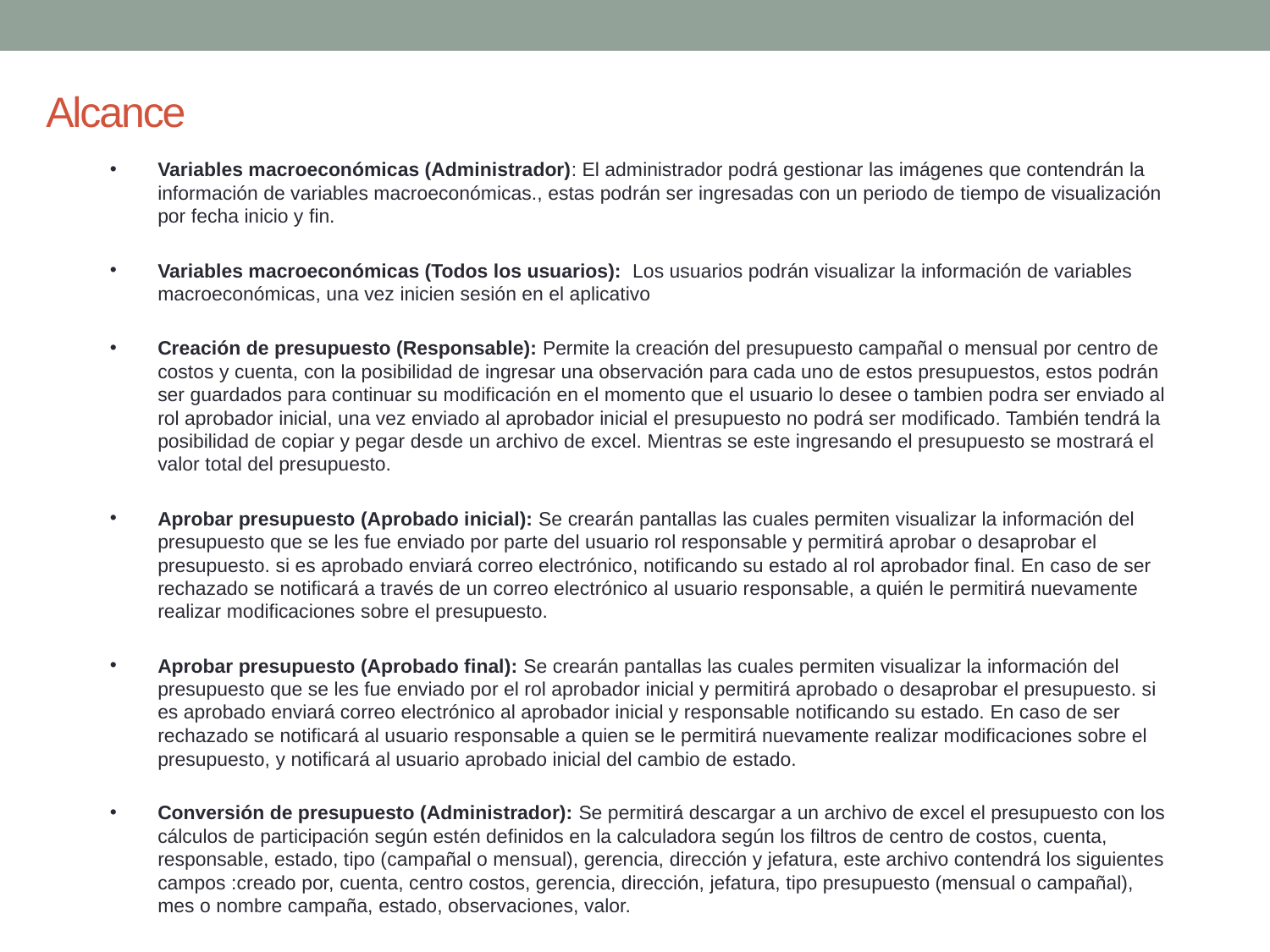

# Alcance
Variables macroeconómicas (Administrador): El administrador podrá gestionar las imágenes que contendrán la información de variables macroeconómicas., estas podrán ser ingresadas con un periodo de tiempo de visualización por fecha inicio y fin.

Variables macroeconómicas (Todos los usuarios):  Los usuarios podrán visualizar la información de variables macroeconómicas, una vez inicien sesión en el aplicativo

Creación de presupuesto (Responsable): Permite la creación del presupuesto campañal o mensual por centro de costos y cuenta, con la posibilidad de ingresar una observación para cada uno de estos presupuestos, estos podrán ser guardados para continuar su modificación en el momento que el usuario lo desee o tambien podra ser enviado al rol aprobador inicial, una vez enviado al aprobador inicial el presupuesto no podrá ser modificado. También tendrá la posibilidad de copiar y pegar desde un archivo de excel. Mientras se este ingresando el presupuesto se mostrará el valor total del presupuesto.

Aprobar presupuesto (Aprobado inicial): Se crearán pantallas las cuales permiten visualizar la información del presupuesto que se les fue enviado por parte del usuario rol responsable y permitirá aprobar o desaprobar el presupuesto. si es aprobado enviará correo electrónico, notificando su estado al rol aprobador final. En caso de ser rechazado se notificará a través de un correo electrónico al usuario responsable, a quién le permitirá nuevamente realizar modificaciones sobre el presupuesto.

Aprobar presupuesto (Aprobado final): Se crearán pantallas las cuales permiten visualizar la información del presupuesto que se les fue enviado por el rol aprobador inicial y permitirá aprobado o desaprobar el presupuesto. si es aprobado enviará correo electrónico al aprobador inicial y responsable notificando su estado. En caso de ser rechazado se notificará al usuario responsable a quien se le permitirá nuevamente realizar modificaciones sobre el presupuesto, y notificará al usuario aprobado inicial del cambio de estado.

Conversión de presupuesto (Administrador): Se permitirá descargar a un archivo de excel el presupuesto con los cálculos de participación según estén definidos en la calculadora según los filtros de centro de costos, cuenta, responsable, estado, tipo (campañal o mensual), gerencia, dirección y jefatura, este archivo contendrá los siguientes campos :creado por, cuenta, centro costos, gerencia, dirección, jefatura, tipo presupuesto (mensual o campañal), mes o nombre campaña, estado, observaciones, valor.